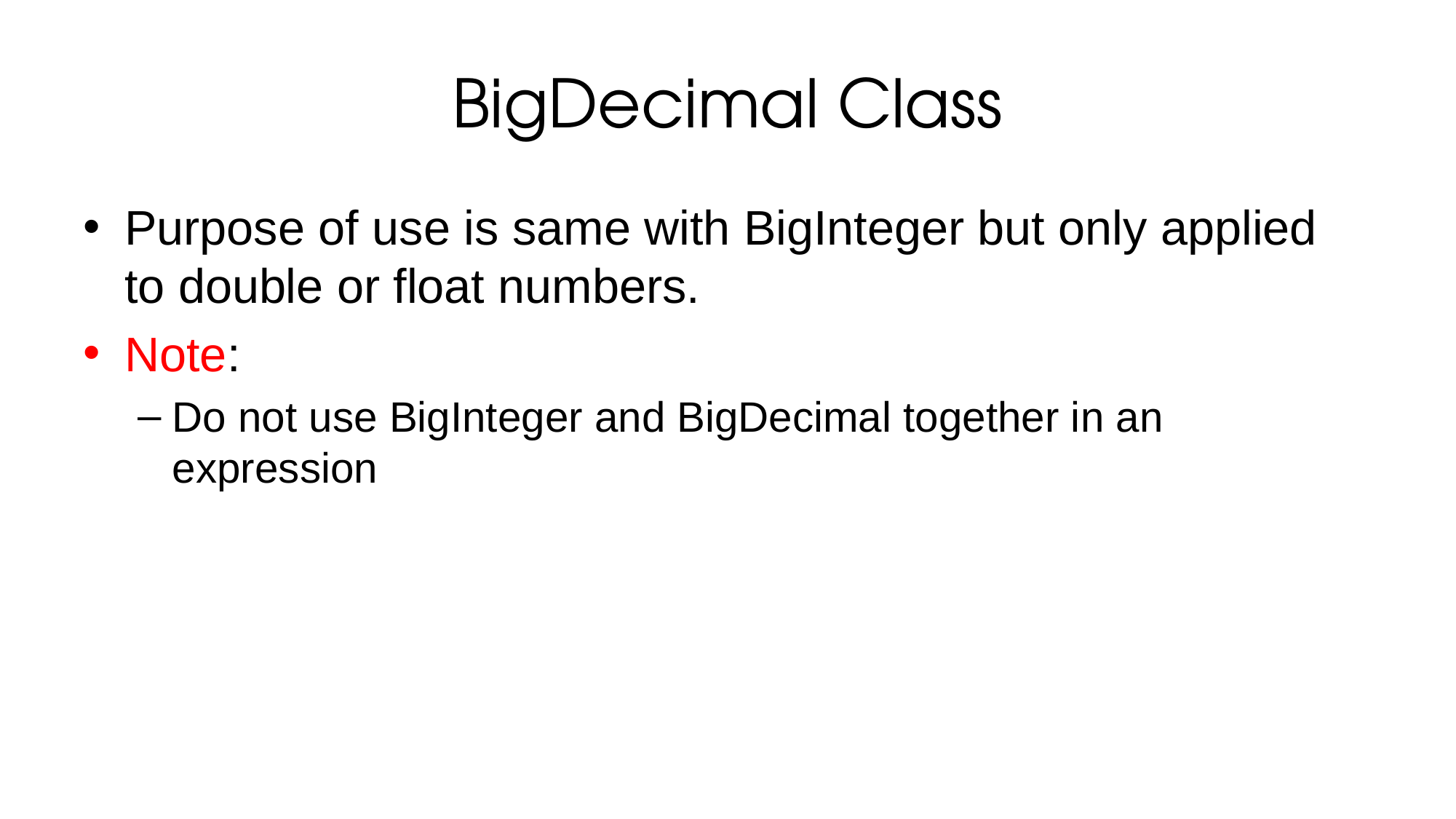

# BigDecimal Class
Purpose of use is same with BigInteger but only applied to double or float numbers.
Note:
Do not use BigInteger and BigDecimal together in an expression